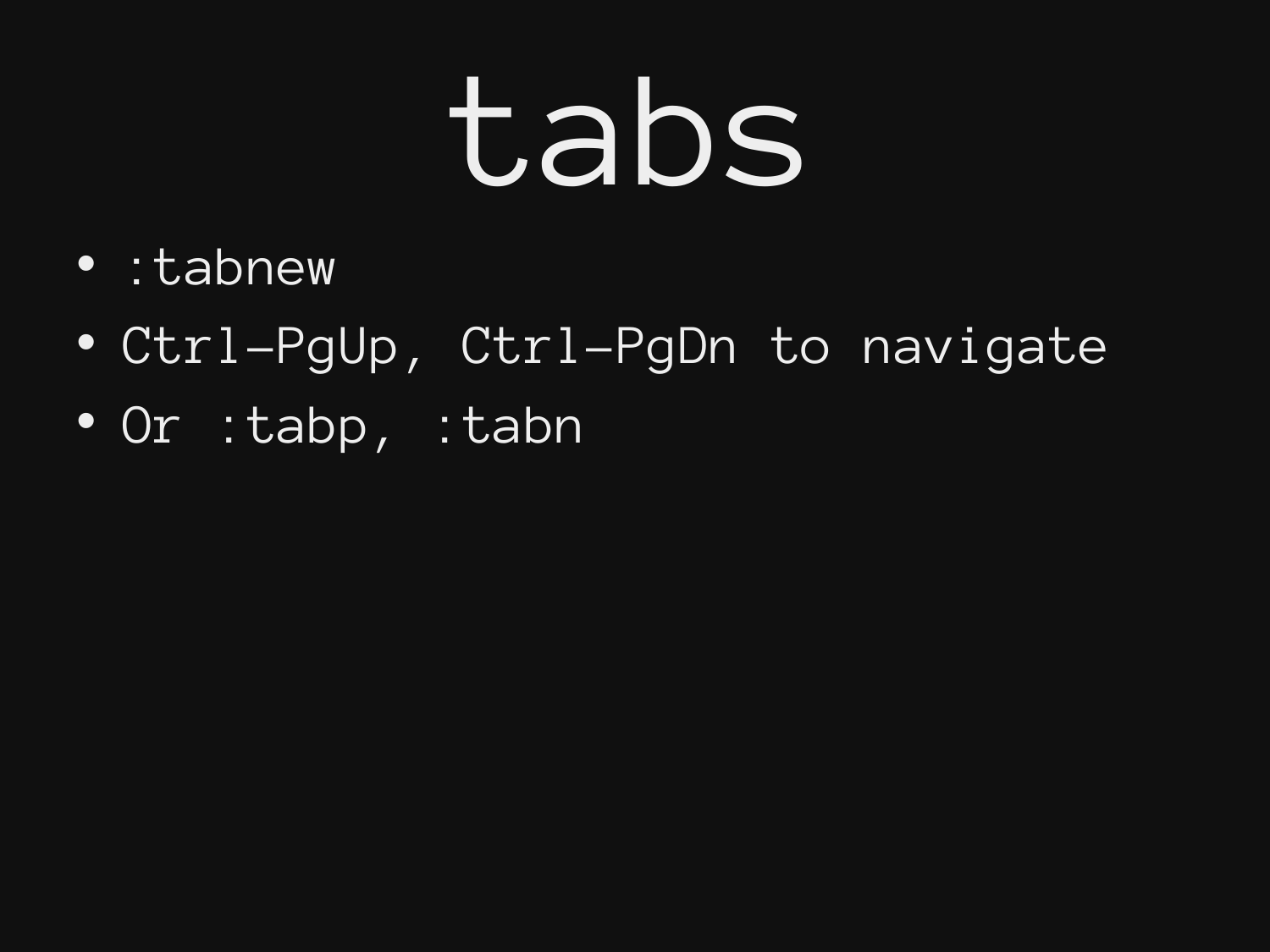

# tabs
:tabnew
Ctrl-PgUp, Ctrl-PgDn to navigate
Or :tabp, :tabn